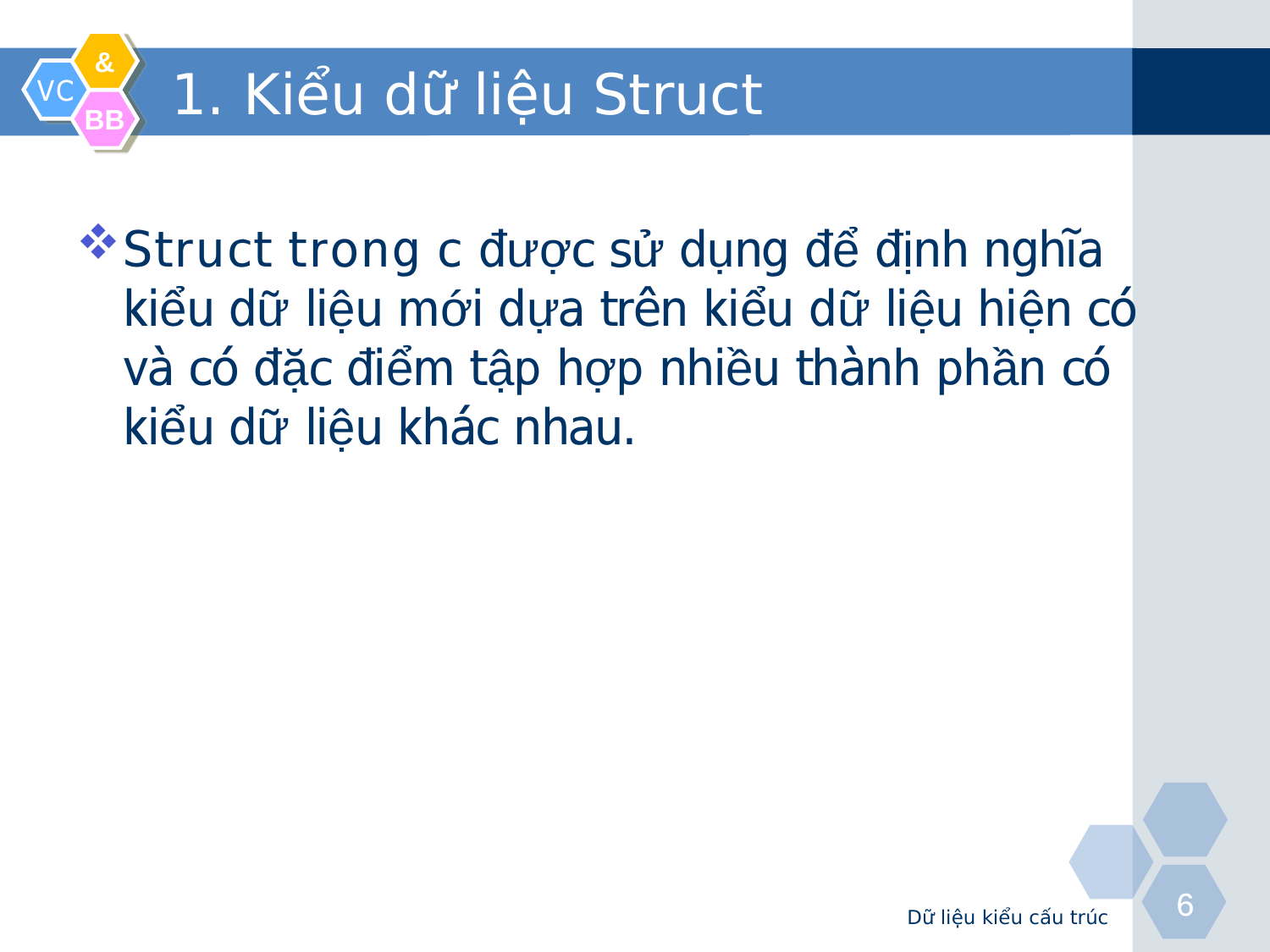

# 1. Kiểu dữ liệu Struct
Struct trong c được sử dụng để định nghĩa kiểu dữ liệu mới dựa trên kiểu dữ liệu hiện có và có đặc điểm tập hợp nhiều thành phần có kiểu dữ liệu khác nhau.
Dữ liệu kiểu cấu trúc